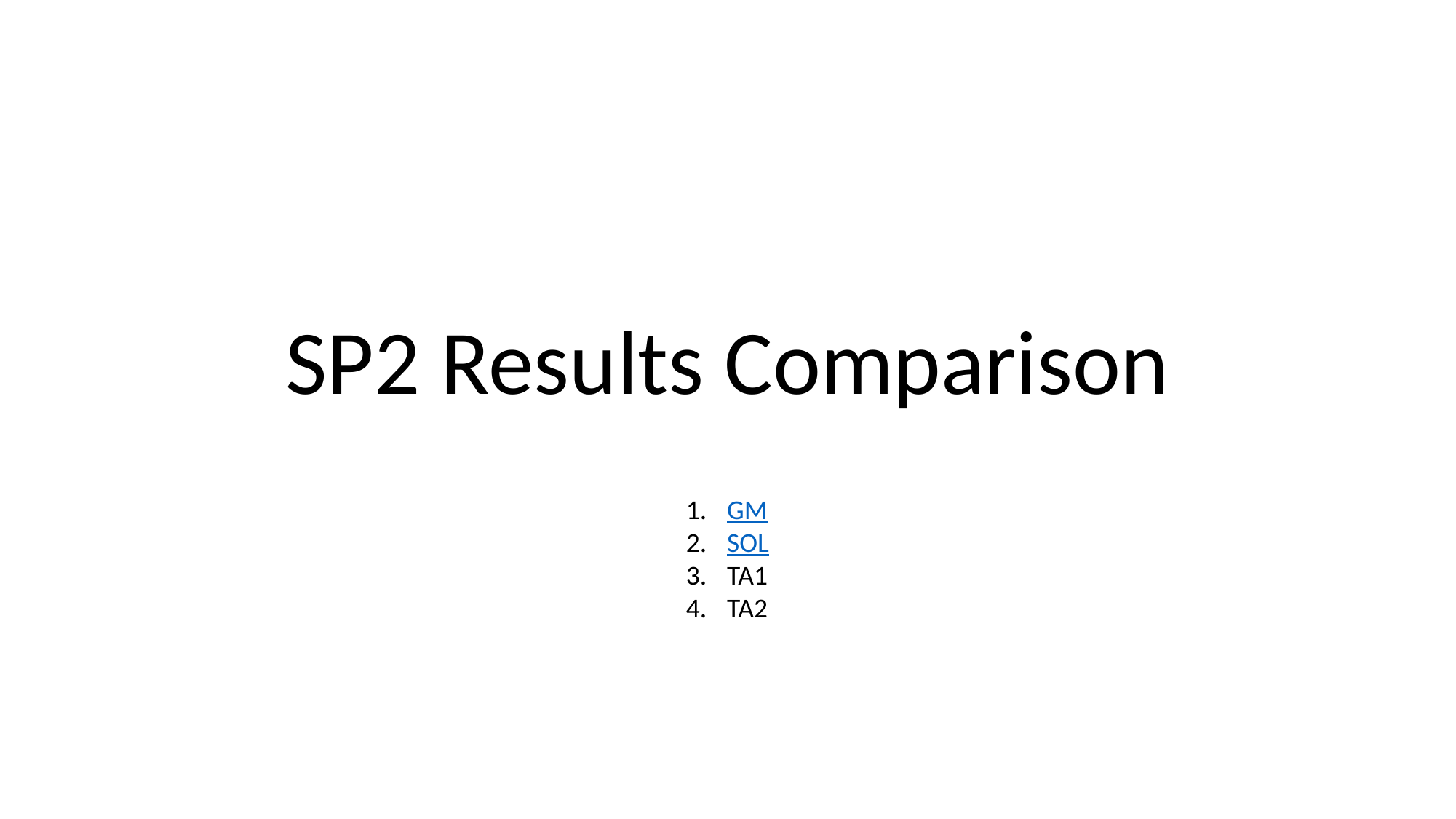

# SP2 Results Comparison
GM
SOL
TA1
TA2